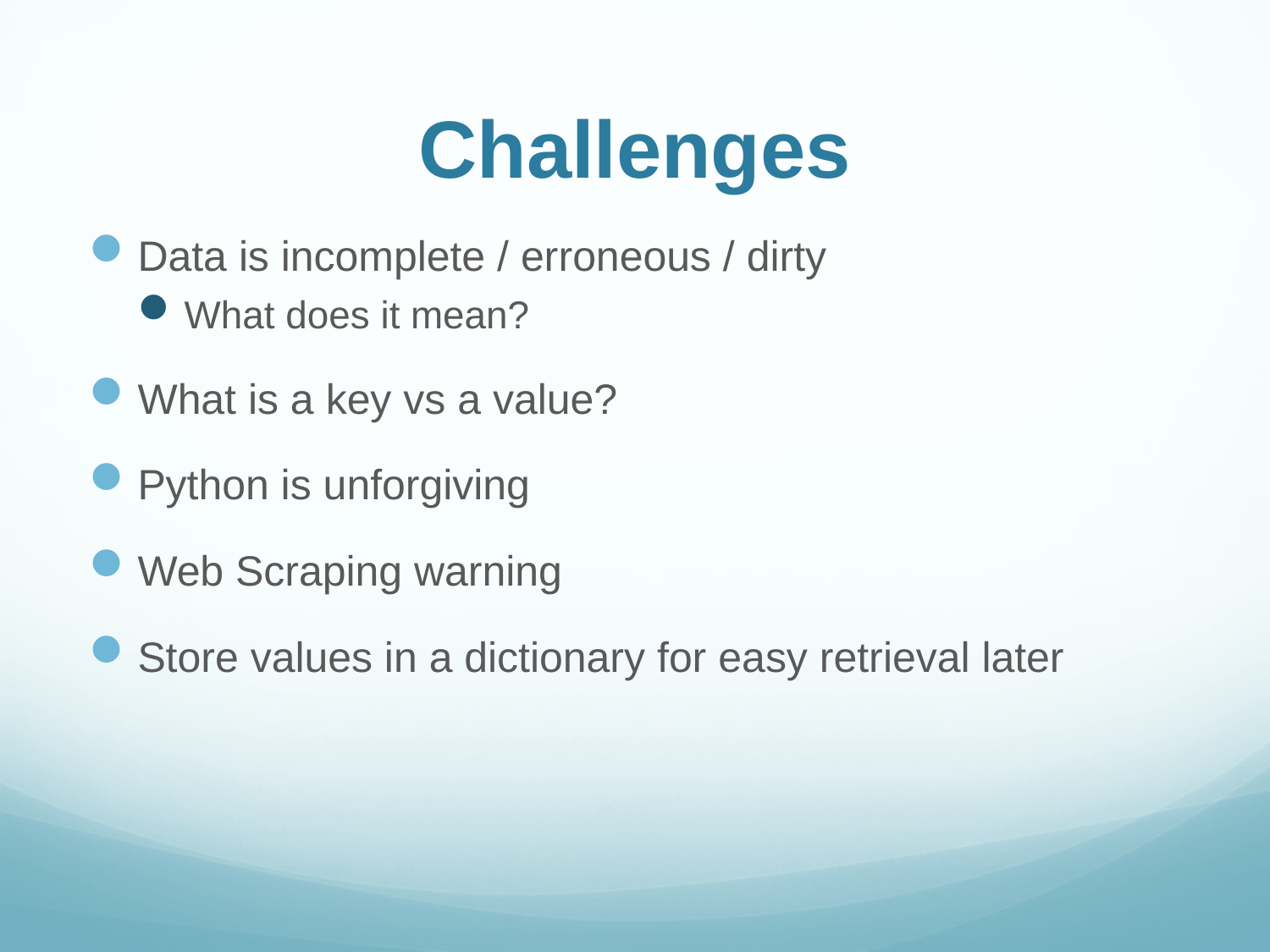

# Challenges
Data is incomplete / erroneous / dirty
What does it mean?
What is a key vs a value?
Python is unforgiving
Web Scraping warning
Store values in a dictionary for easy retrieval later